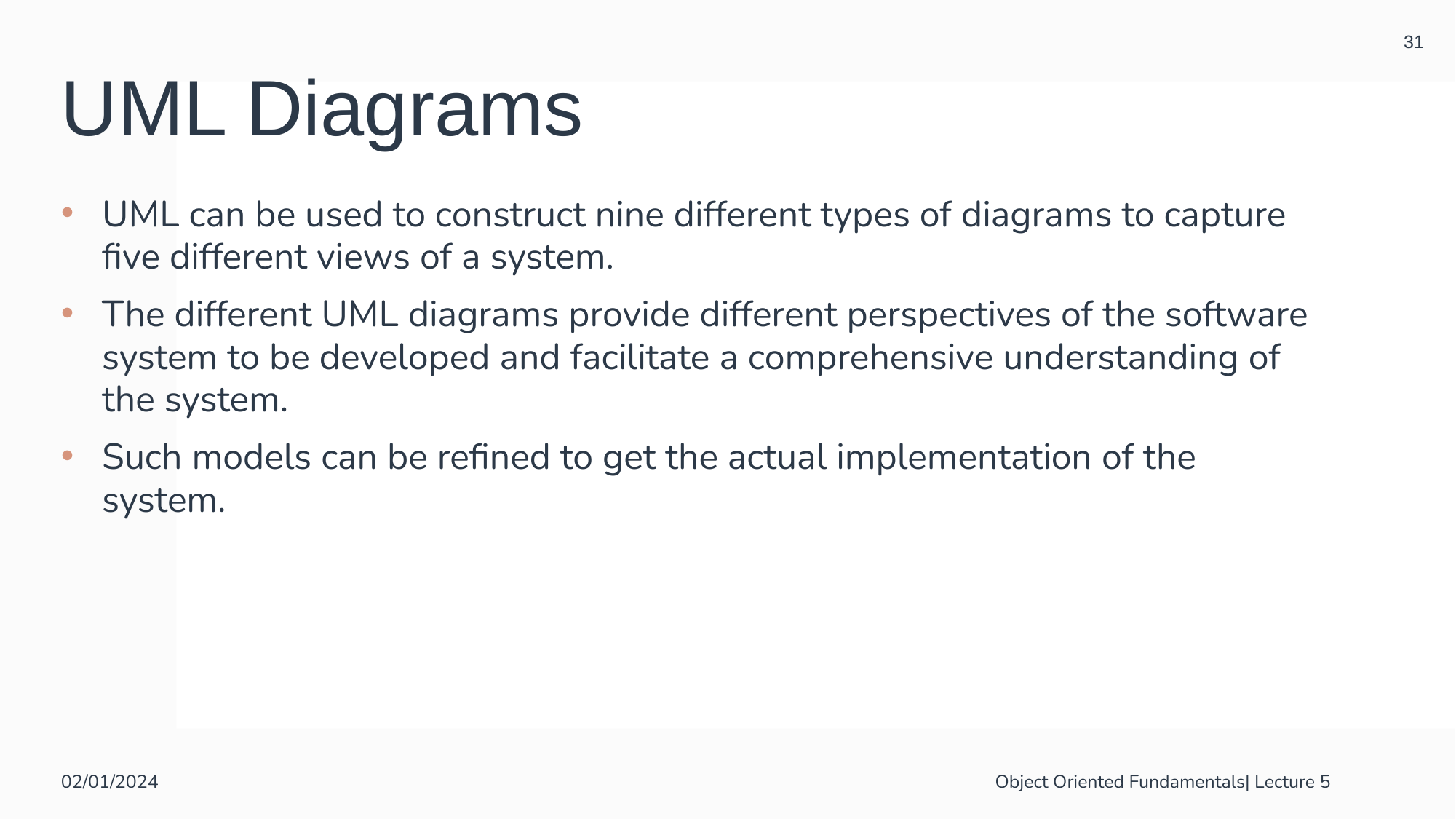

31
# UML Diagrams
UML can be used to construct nine different types of diagrams to capture five different views of a system.
The different UML diagrams provide different perspectives of the software system to be developed and facilitate a comprehensive understanding of the system.
Such models can be refined to get the actual implementation of the system.

02/01/2024
Object Oriented Fundamentals| Lecture 5